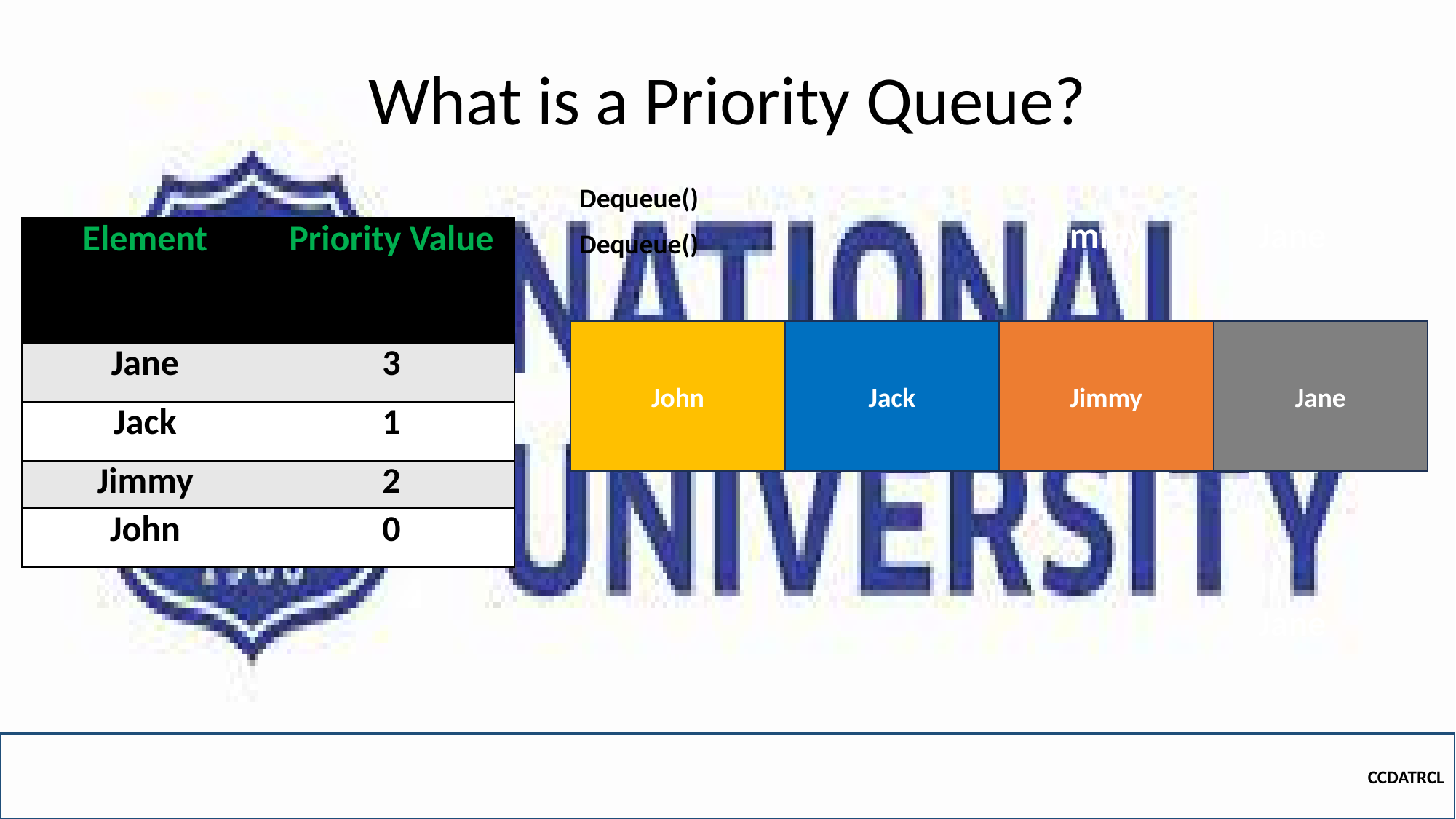

# What is a Priority Queue?
Dequeue()

Jimmy
Jane
| Element | Priority Value |
| --- | --- |
| Jane | 3 |
| Jack | 1 |
| Jimmy | 2 |
| John | 0 |
Dequeue()
John
Jack
Jimmy
Jane
Jimmy
Jane
Jack
Jane
CCDATRCL